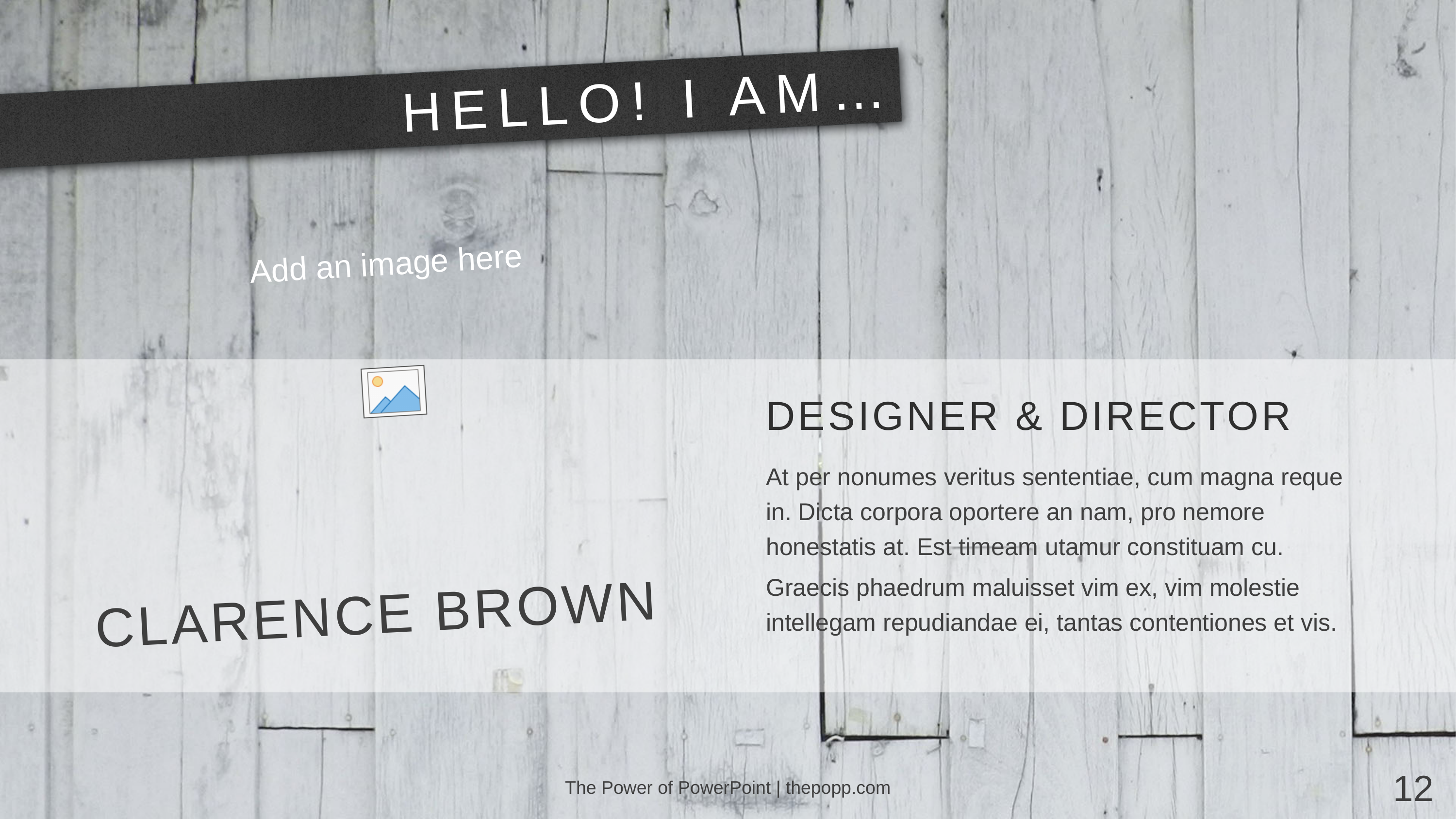

# HELLO! I AM…

DESIGNER & DIRECTOR
At per nonumes veritus sententiae, cum magna reque in. Dicta corpora oportere an nam, pro nemore honestatis at. Est timeam utamur constituam cu.
Graecis phaedrum maluisset vim ex, vim molestie intellegam repudiandae ei, tantas contentiones et vis.
CLARENCE BROWN
The Power of PowerPoint | thepopp.com
12